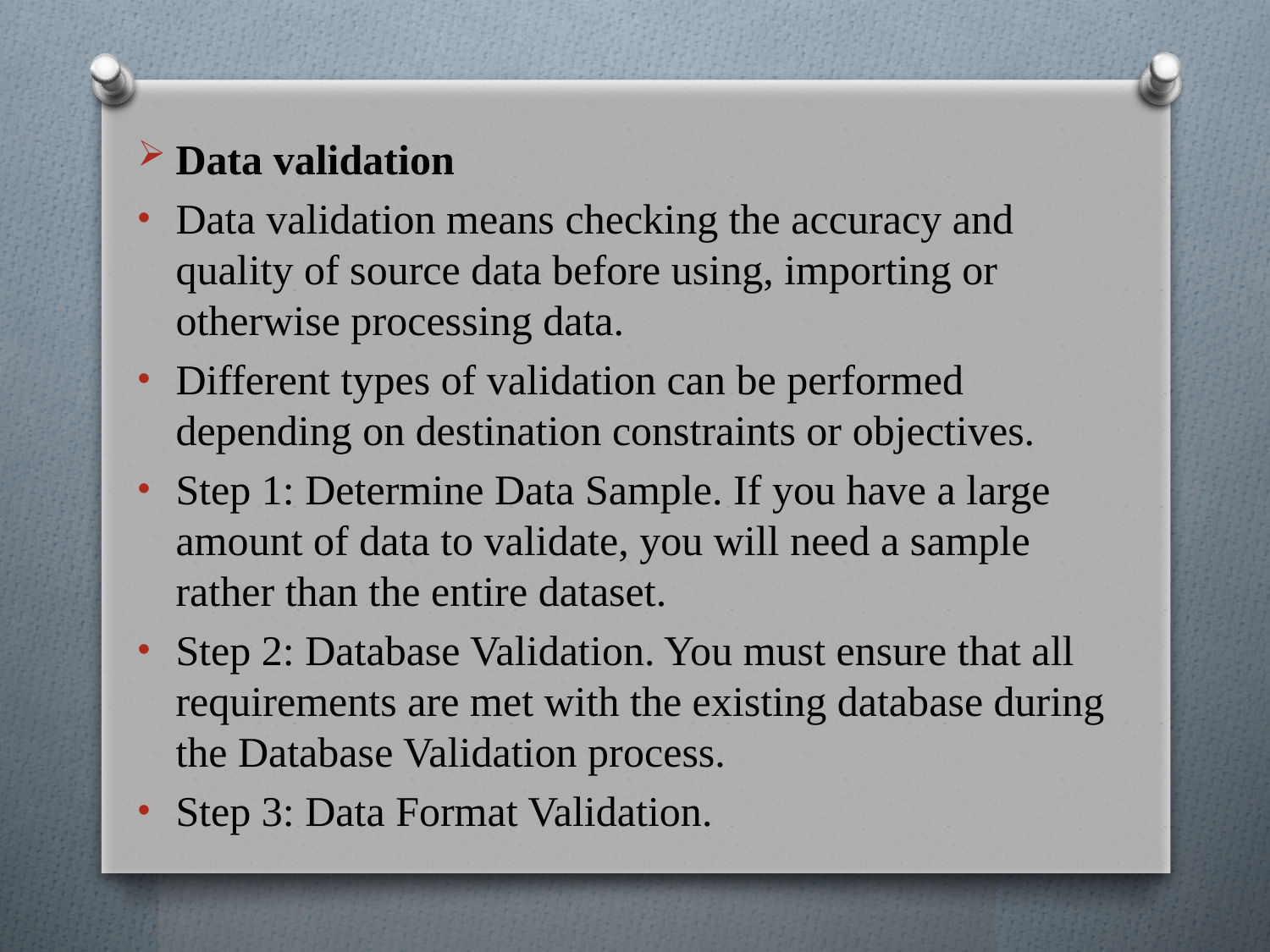

Data validation
Data validation means checking the accuracy and quality of source data before using, importing or otherwise processing data.
Different types of validation can be performed depending on destination constraints or objectives.
Step 1: Determine Data Sample. If you have a large amount of data to validate, you will need a sample rather than the entire dataset.
Step 2: Database Validation. You must ensure that all requirements are met with the existing database during the Database Validation process.
Step 3: Data Format Validation.